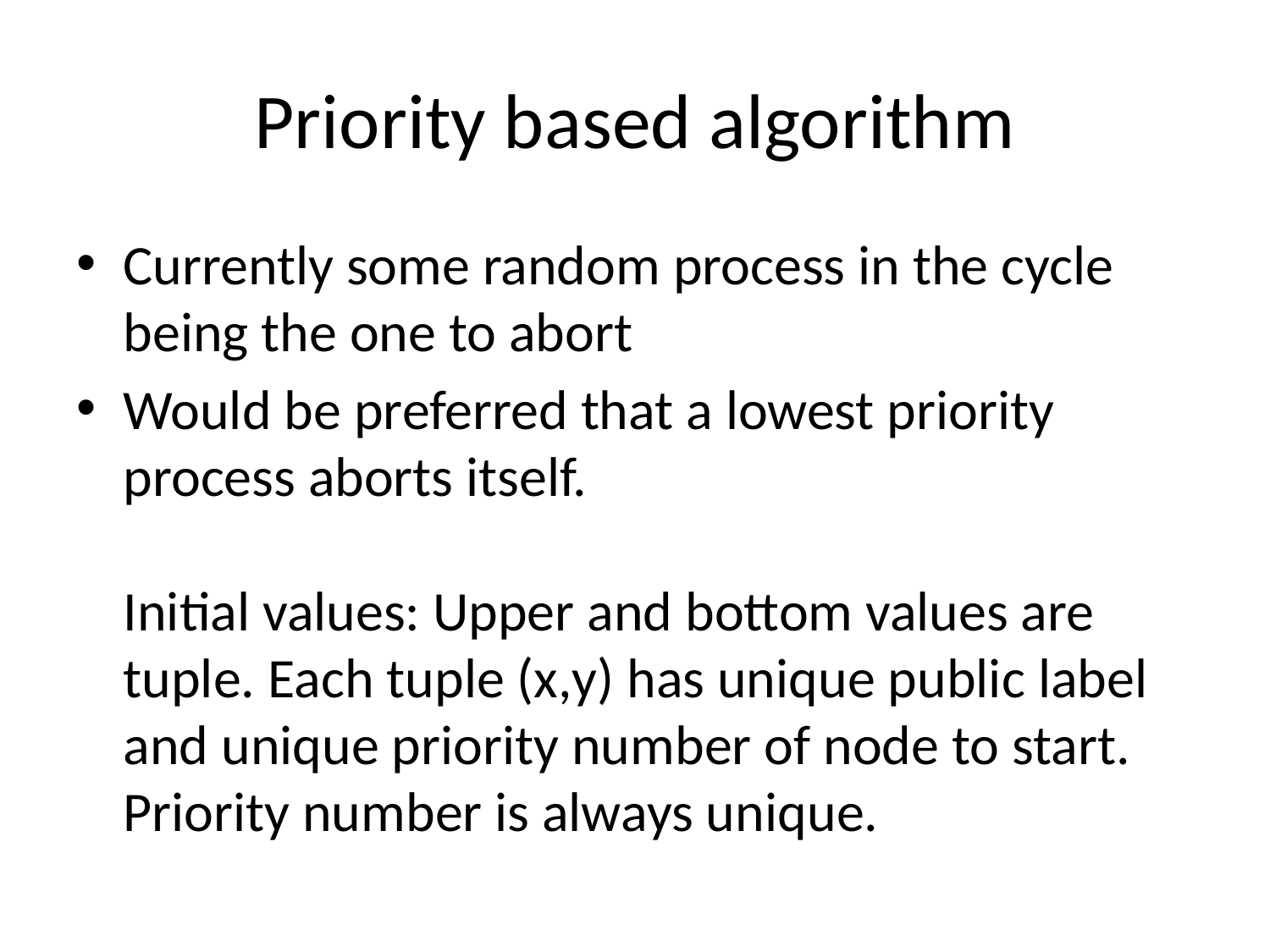

# Priority based algorithm
Currently some random process in the cycle being the one to abort
Would be preferred that a lowest priority process aborts itself.
Initial values: Upper and bottom values are tuple. Each tuple (x,y) has unique public label and unique priority number of node to start.
Priority number is always unique.